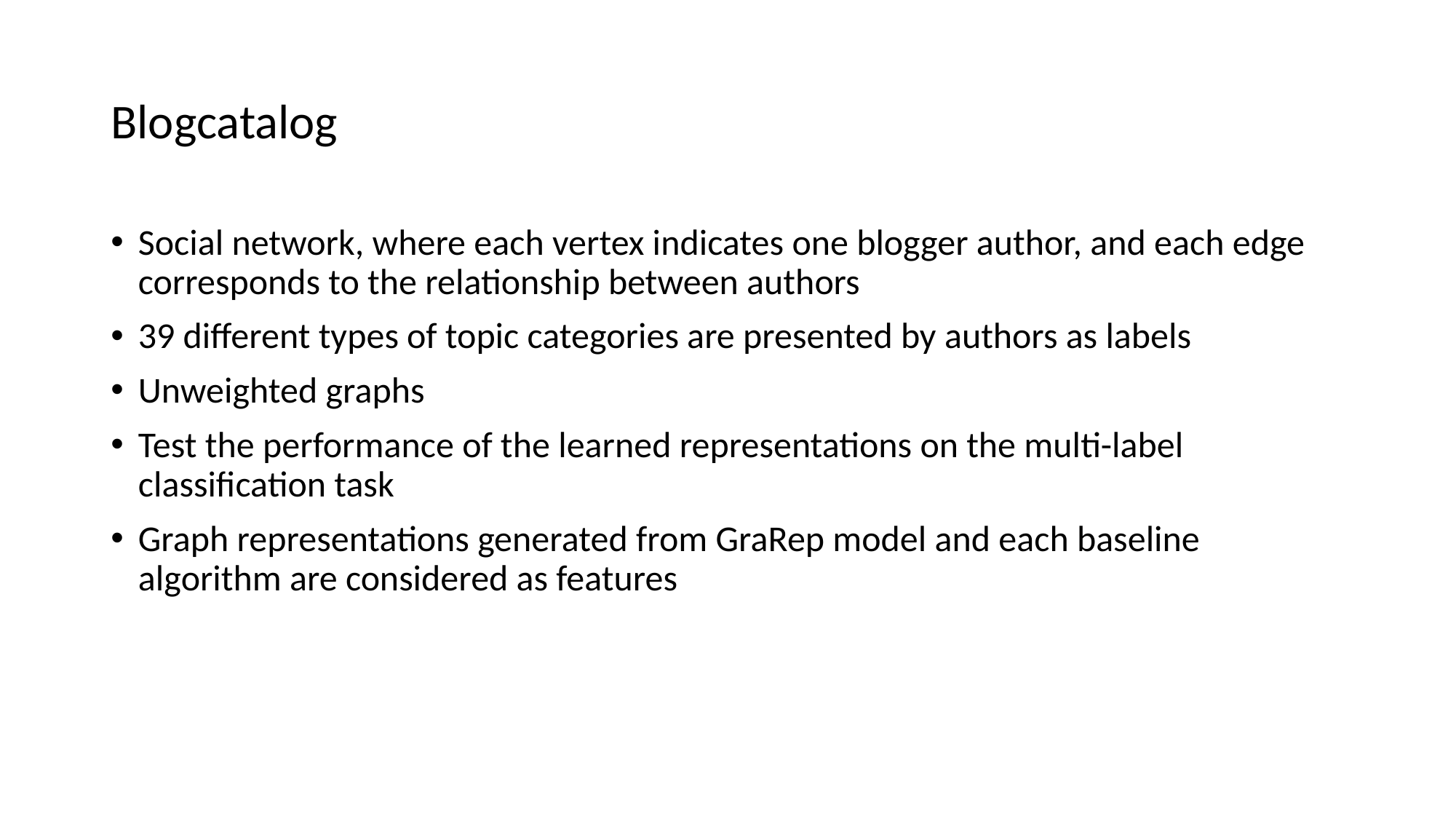

# Blogcatalog
Social network, where each vertex indicates one blogger author, and each edge corresponds to the relationship between authors
39 different types of topic categories are presented by authors as labels
Unweighted graphs
Test the performance of the learned representations on the multi-label classification task
Graph representations generated from GraRep model and each baseline algorithm are considered as features